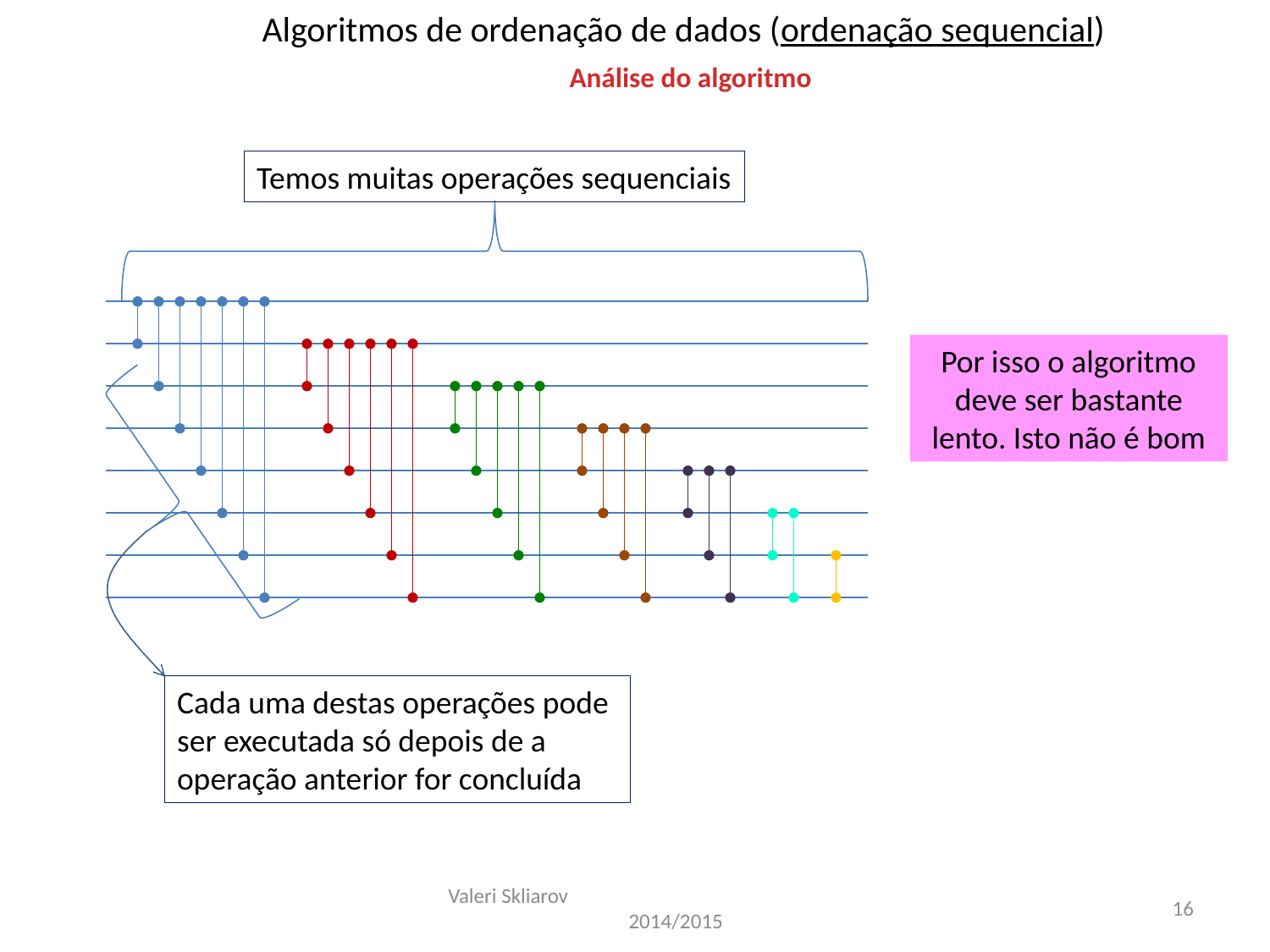

Algoritmos de ordenação de dados (ordenação sequencial)
Análise do algoritmo

Temos muitas operações sequenciais
Por isso o algoritmo deve ser bastante lento. Isto não é bom

Cada uma destas operações pode ser executada só depois de a operação anterior for concluída
Valeri Skliarov                                                                      2014/2015
16